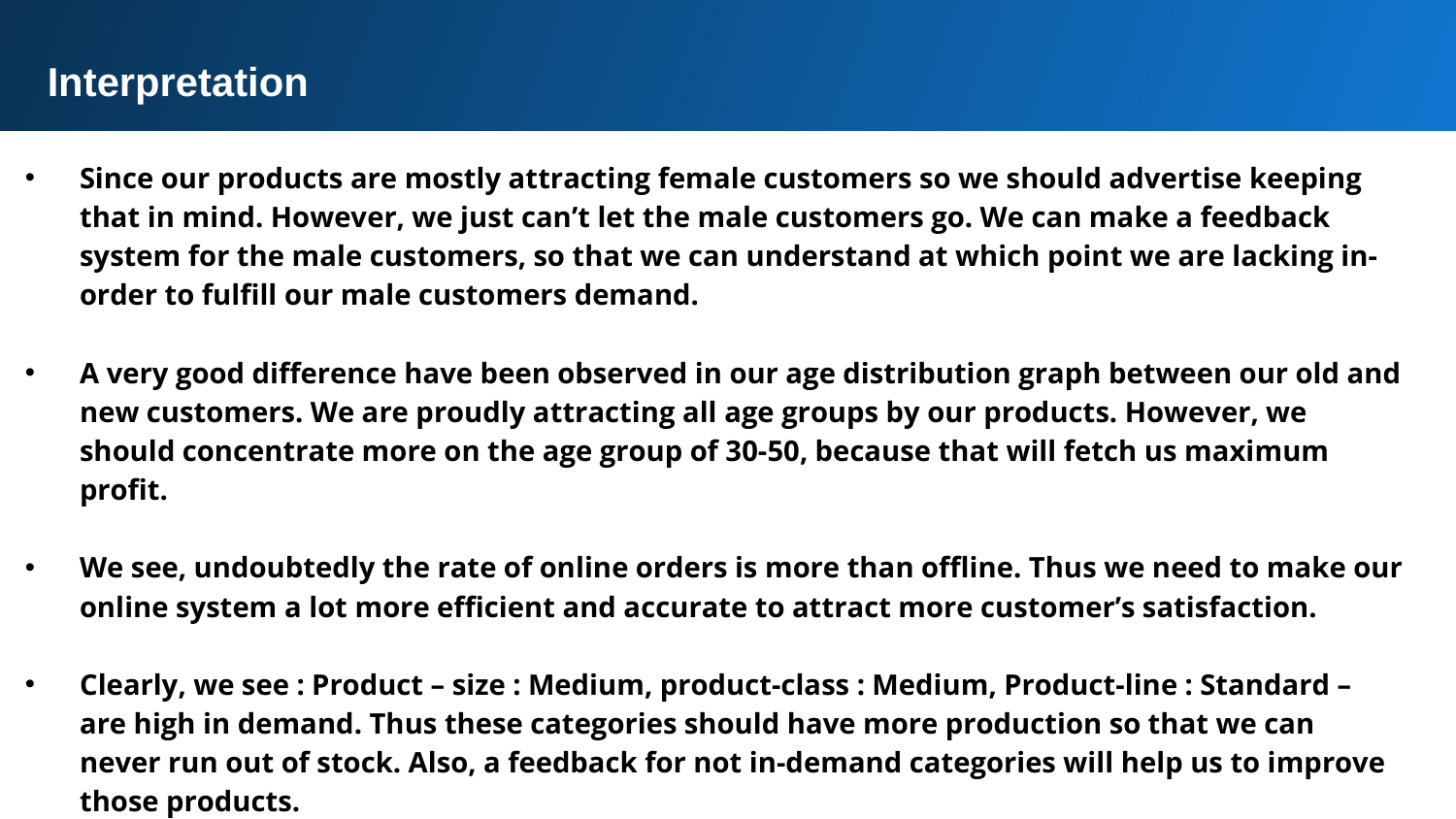

Interpretation
Since our products are mostly attracting female customers so we should advertise keeping that in mind. However, we just can’t let the male customers go. We can make a feedback system for the male customers, so that we can understand at which point we are lacking in-order to fulfill our male customers demand.

A very good difference have been observed in our age distribution graph between our old and new customers. We are proudly attracting all age groups by our products. However, we should concentrate more on the age group of 30-50, because that will fetch us maximum profit.

We see, undoubtedly the rate of online orders is more than offline. Thus we need to make our online system a lot more efficient and accurate to attract more customer’s satisfaction.

Clearly, we see : Product – size : Medium, product-class : Medium, Product-line : Standard – are high in demand. Thus these categories should have more production so that we can never run out of stock. Also, a feedback for not in-demand categories will help us to improve those products.